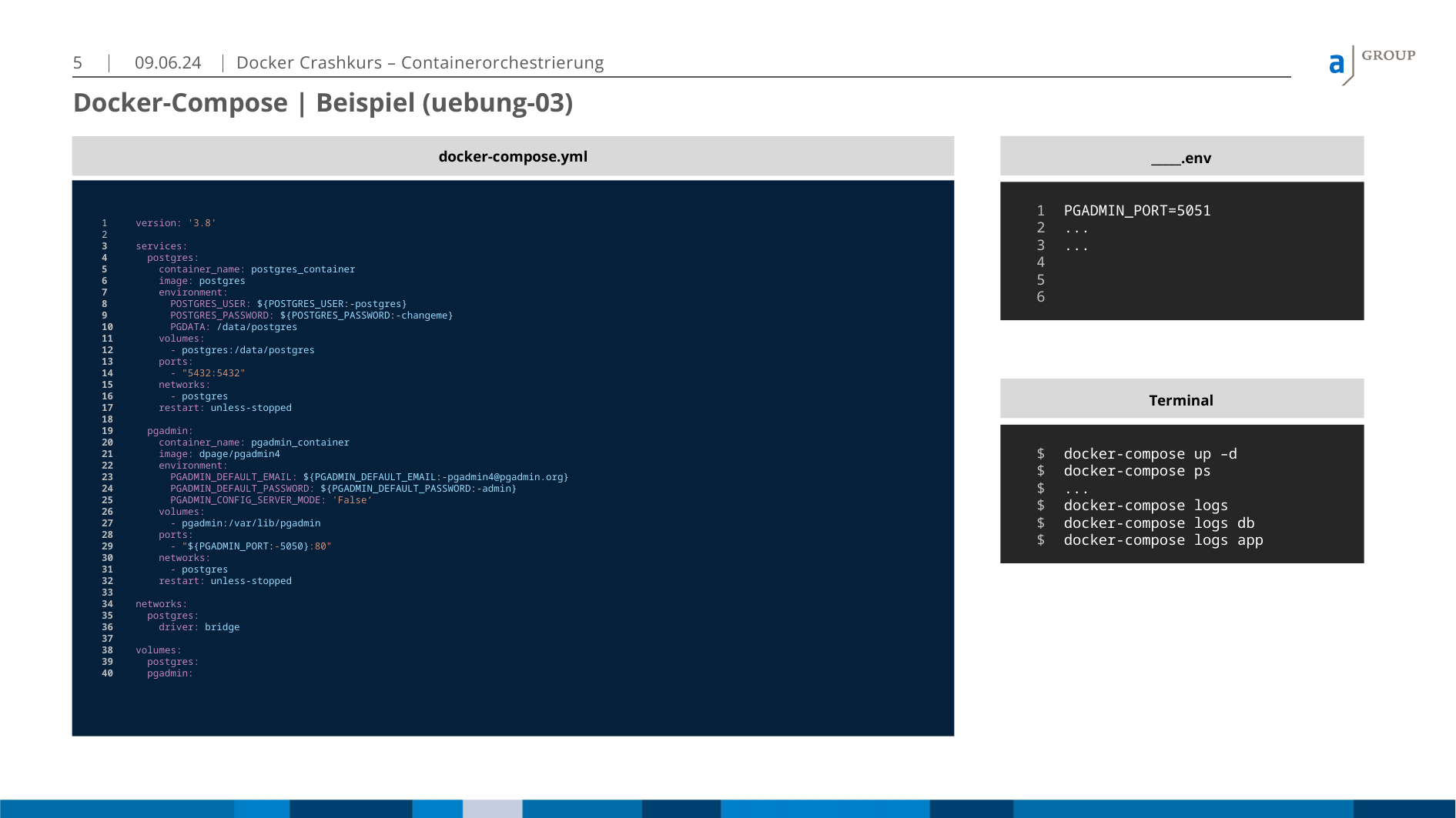

5
09.06.24
Docker Crashkurs – Containerorchestrierung
# Docker-Compose | Beispiel (uebung-03)

docker-compose.yml
_____.env

1
2
3
4
5
6
PGADMIN_PORT=5051
...
...

1
2
3
4
5
6
7
8
9
10
11
12
13
14
15
16
17
18
19
20
21
22
23
24
25
26
27
28
29
30
31
32
33
34
35
36
37
38
39
40
version: '3.8'
services:
  postgres:
    container_name: postgres_container
    image: postgres
    environment:
      POSTGRES_USER: ${POSTGRES_USER:-postgres}
      POSTGRES_PASSWORD: ${POSTGRES_PASSWORD:-changeme}
      PGDATA: /data/postgres
    volumes:
      - postgres:/data/postgres
    ports:
      - "5432:5432"
    networks:
      - postgres
    restart: unless-stopped

  pgadmin:
    container_name: pgadmin_container
    image: dpage/pgadmin4
    environment:
      PGADMIN_DEFAULT_EMAIL: ${PGADMIN_DEFAULT_EMAIL:-pgadmin4@pgadmin.org}
      PGADMIN_DEFAULT_PASSWORD: ${PGADMIN_DEFAULT_PASSWORD:-admin}
      PGADMIN_CONFIG_SERVER_MODE: 'False‘
    volumes:
      - pgadmin:/var/lib/pgadmin
    ports:
      - "${PGADMIN_PORT:-5050}:80"
    networks:
      - postgres
    restart: unless-stopped

networks:
  postgres:
    driver: bridge
volumes:
  postgres:
  pgadmin:

Terminal

$
$
$
$
$
$
docker-compose up –d
docker-compose ps
...
docker-compose logs
docker-compose logs db
docker-compose logs app